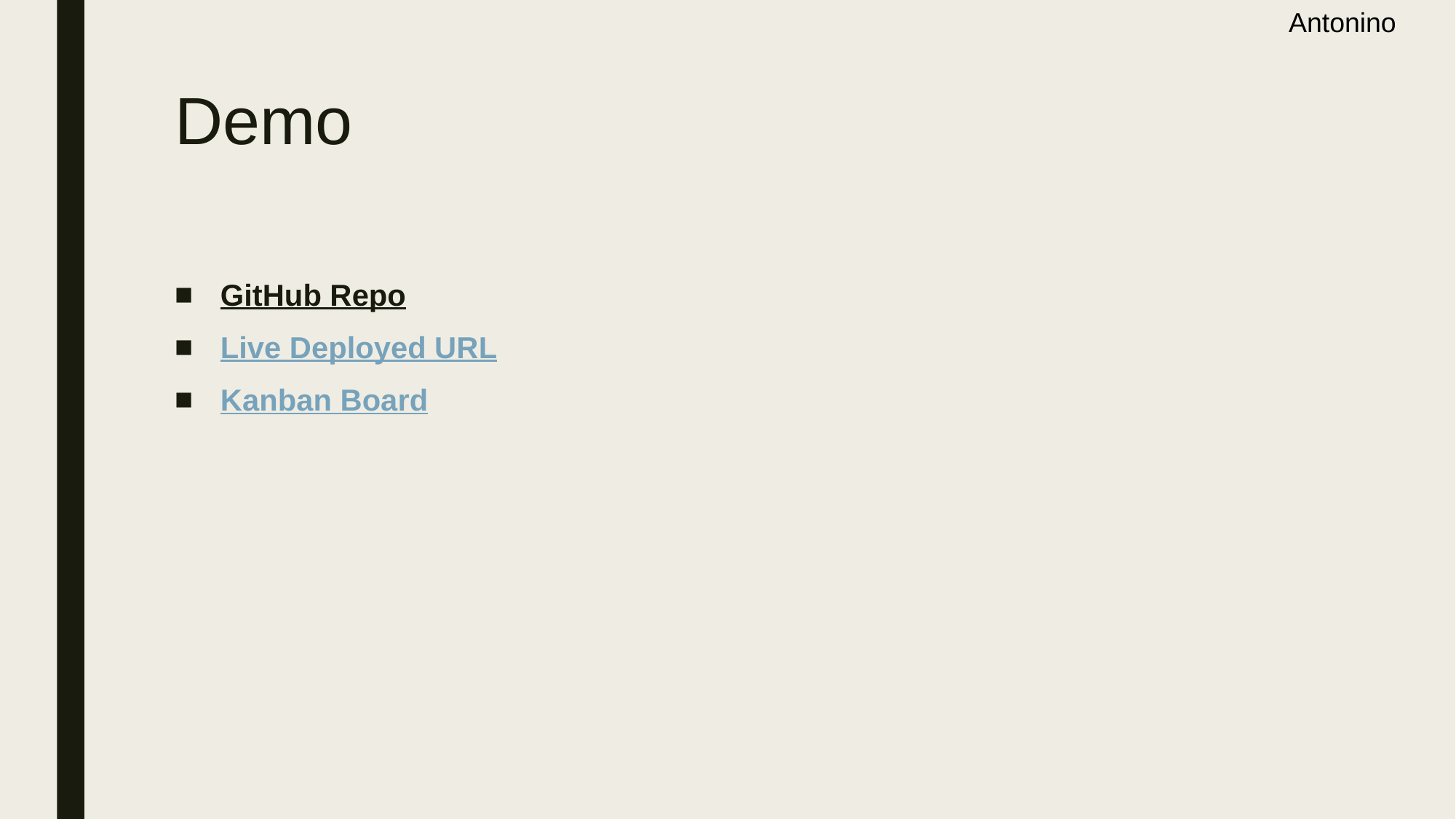

Antonino
# Demo
GitHub Repo
Live Deployed URL
Kanban Board